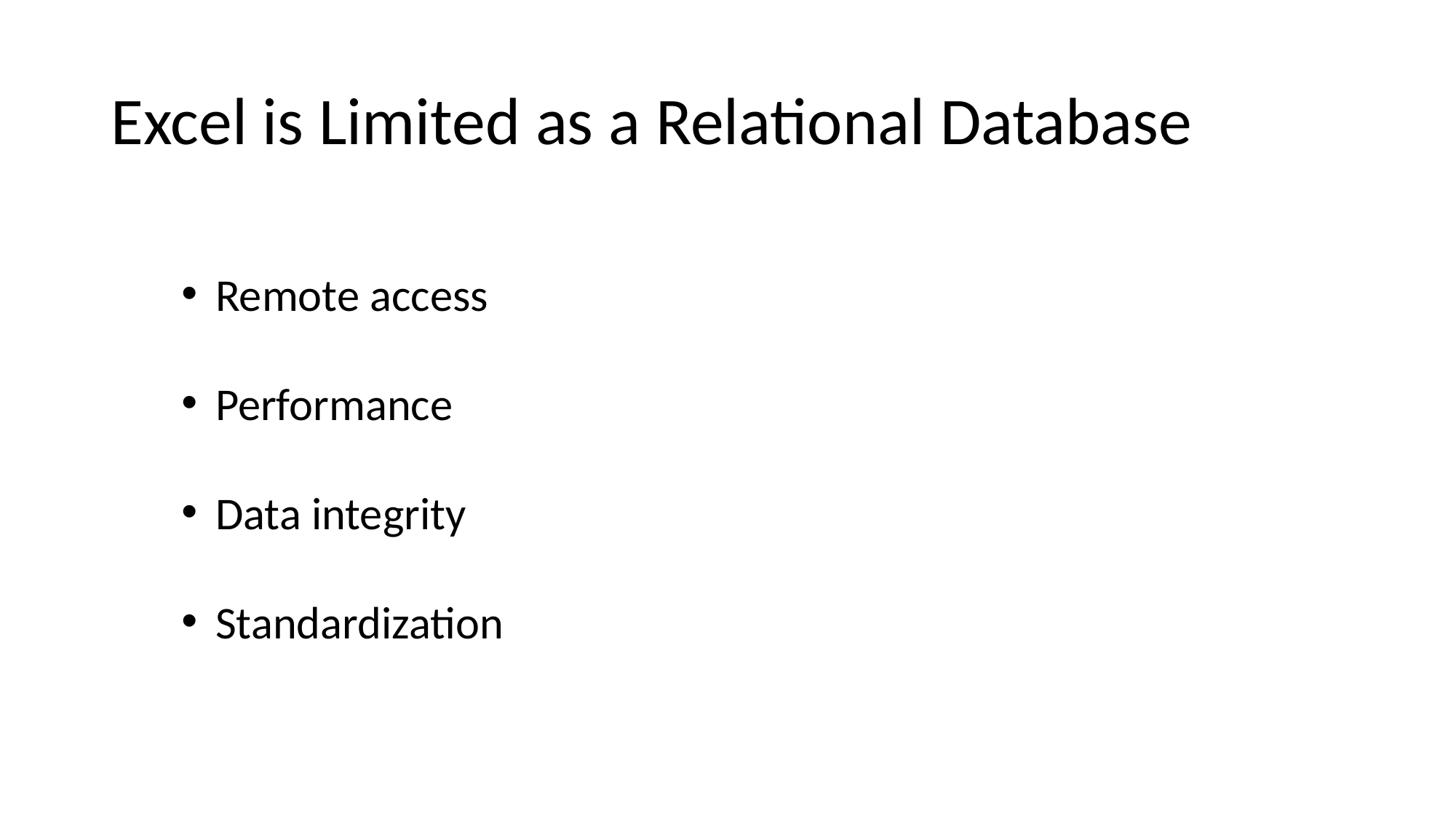

# Excel is Limited as a Relational Database
Remote access

Performance
Data integrity

Standardization